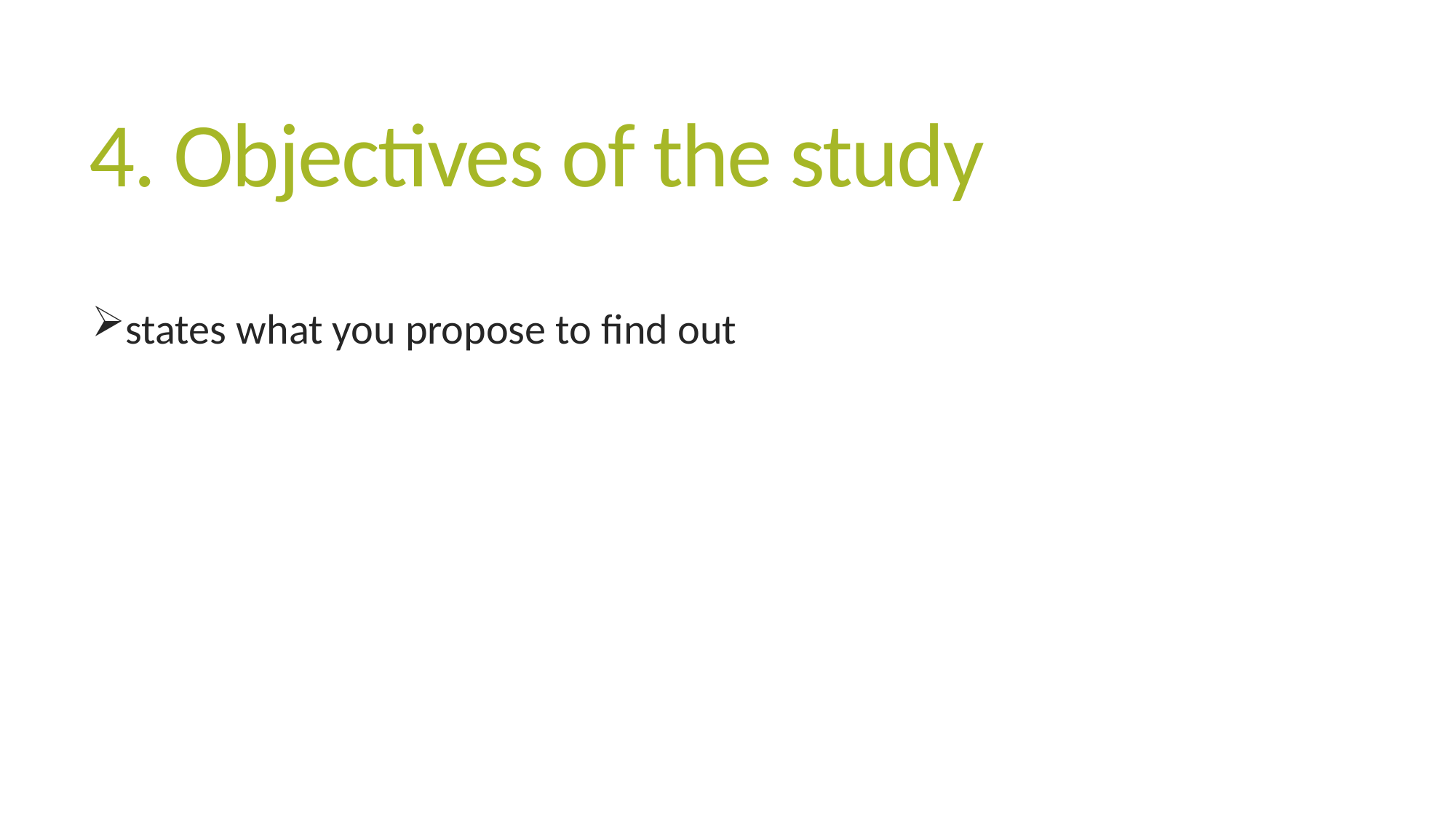

# 4. Objectives of the study

states what you propose to find out